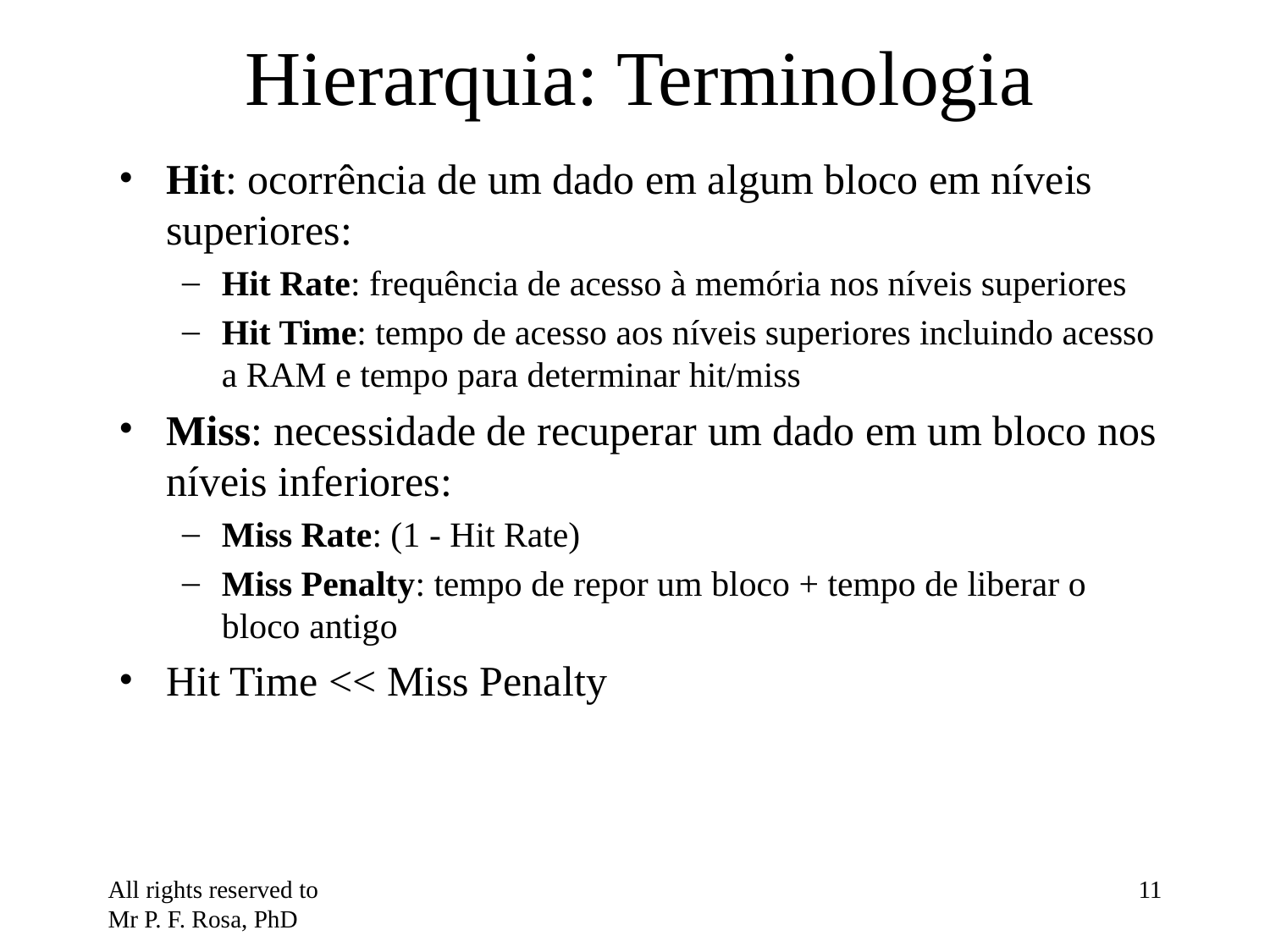

# Hierarquia: Terminologia
Hit: ocorrência de um dado em algum bloco em níveis superiores:
Hit Rate: frequência de acesso à memória nos níveis superiores
Hit Time: tempo de acesso aos níveis superiores incluindo acesso a RAM e tempo para determinar hit/miss
Miss: necessidade de recuperar um dado em um bloco nos níveis inferiores:
Miss Rate: (1 - Hit Rate)
Miss Penalty: tempo de repor um bloco + tempo de liberar o bloco antigo
Hit Time << Miss Penalty
All rights reserved to Mr P. F. Rosa, PhD
11